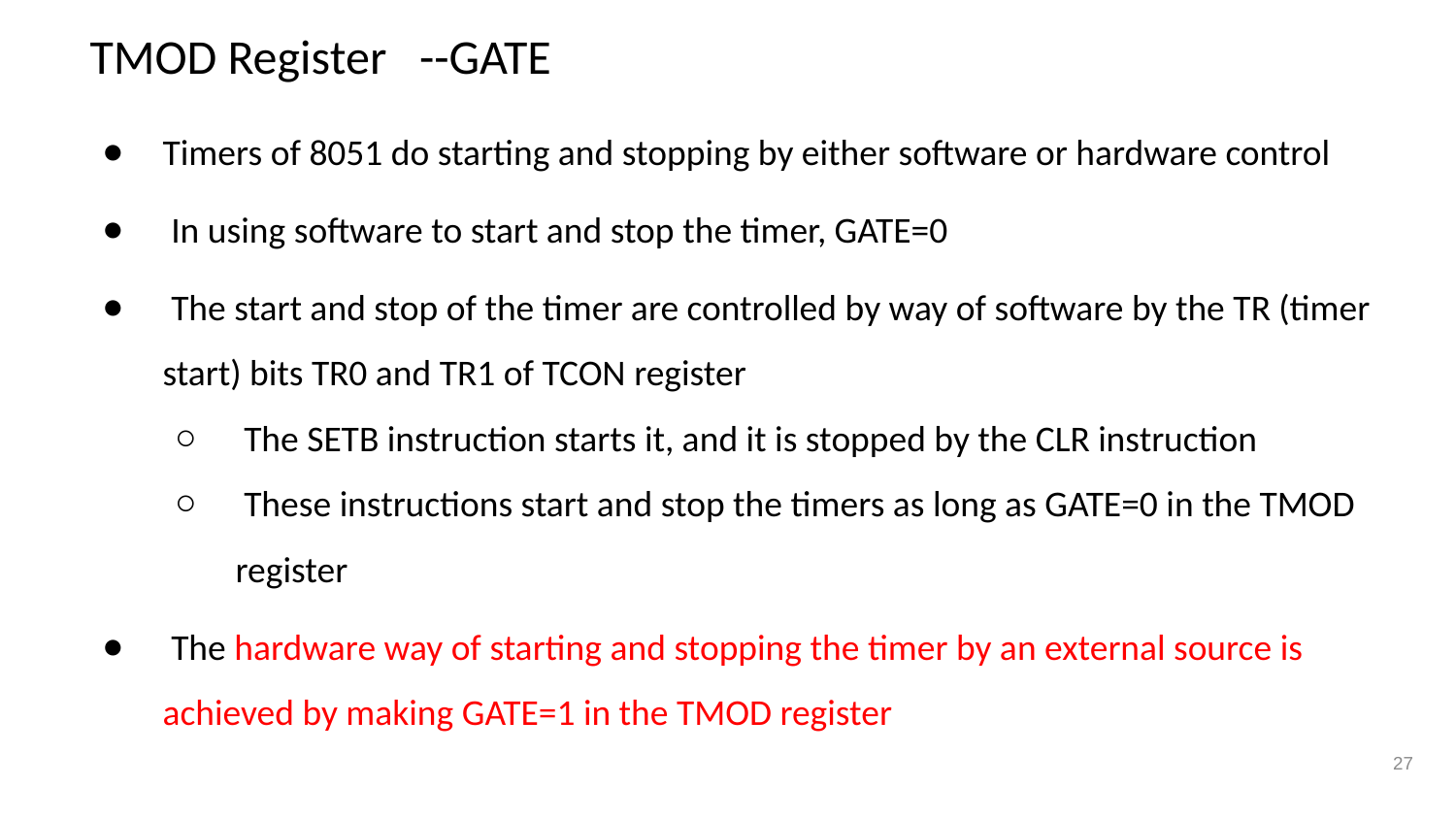

# TMOD Register   --GATE
Timers of 8051 do starting and stopping by either software or hardware control
 In using software to start and stop the timer, GATE=0
 The start and stop of the timer are controlled by way of software by the TR (timer start) bits TR0 and TR1 of TCON register
 The SETB instruction starts it, and it is stopped by the CLR instruction
 These instructions start and stop the timers as long as GATE=0 in the TMOD register
 The hardware way of starting and stopping the timer by an external source is achieved by making GATE=1 in the TMOD register
27